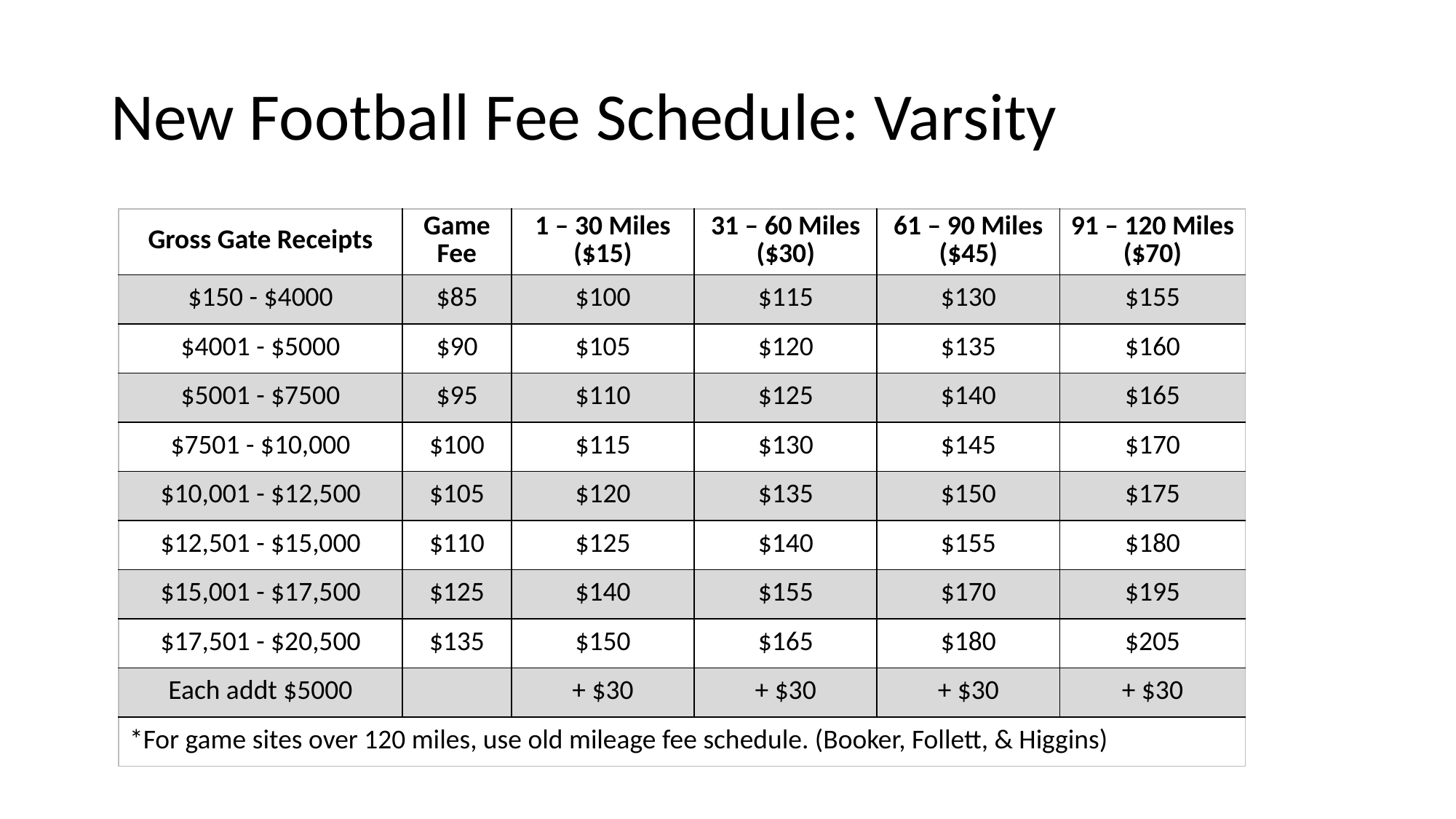

# New Football Fee Schedule: Varsity
| Gross Gate Receipts | Game Fee | 1 – 30 Miles ($15) | 31 – 60 Miles ($30) | 61 – 90 Miles ($45) | 91 – 120 Miles ($70) |
| --- | --- | --- | --- | --- | --- |
| $150 - $4000 | $85 | $100 | $115 | $130 | $155 |
| $4001 - $5000 | $90 | $105 | $120 | $135 | $160 |
| $5001 - $7500 | $95 | $110 | $125 | $140 | $165 |
| $7501 - $10,000 | $100 | $115 | $130 | $145 | $170 |
| $10,001 - $12,500 | $105 | $120 | $135 | $150 | $175 |
| $12,501 - $15,000 | $110 | $125 | $140 | $155 | $180 |
| $15,001 - $17,500 | $125 | $140 | $155 | $170 | $195 |
| $17,501 - $20,500 | $135 | $150 | $165 | $180 | $205 |
| Each addt $5000 |  | + $30 | + $30 | + $30 | + $30 |
| \*For game sites over 120 miles, use old mileage fee schedule. (Booker, Follett, & Higgins) |  |  |  |  |  |